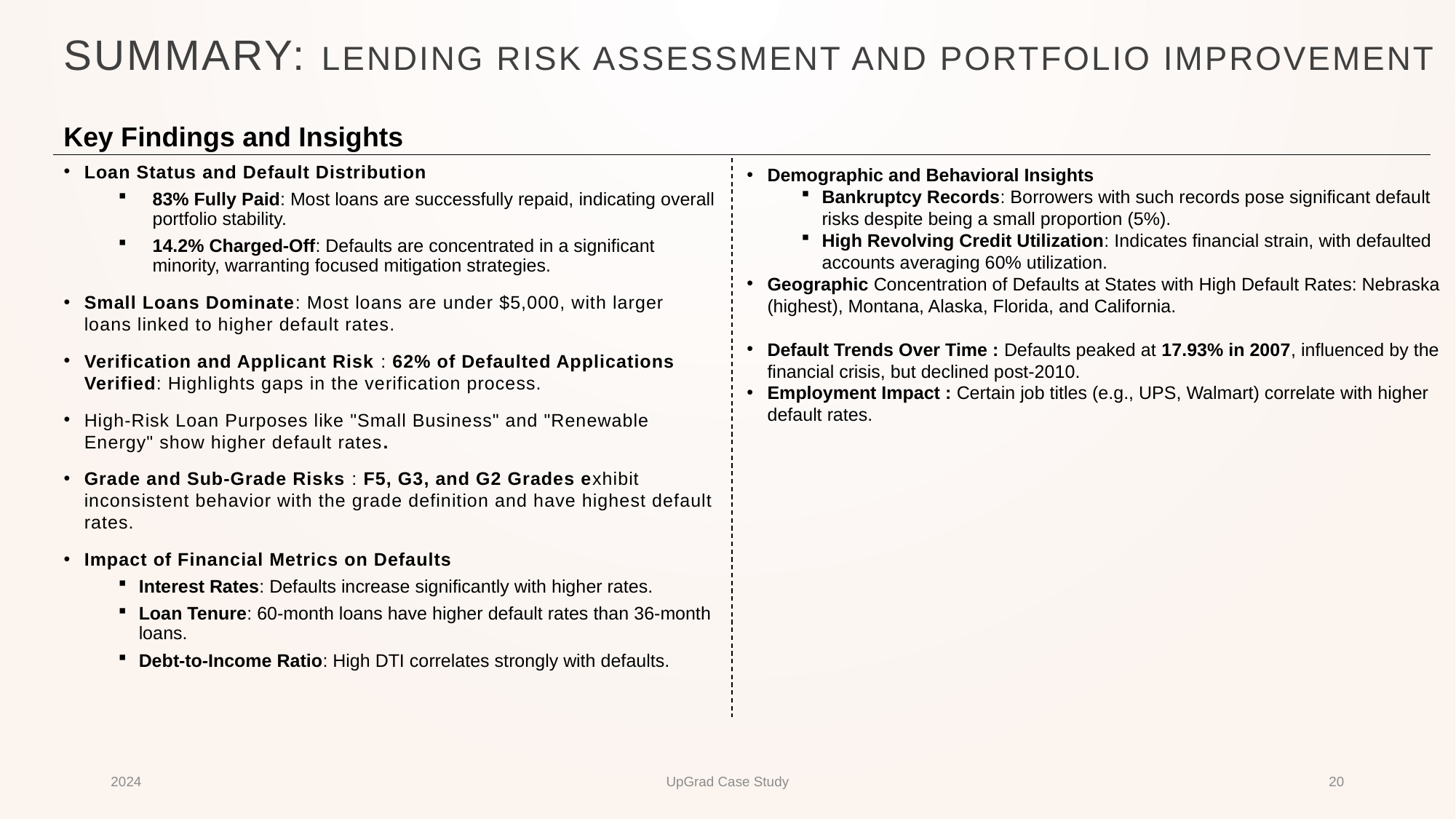

# SUMMARY: Lending Risk Assessment and Portfolio Improvement
Key Findings and Insights
Loan Status and Default Distribution
83% Fully Paid: Most loans are successfully repaid, indicating overall portfolio stability.
14.2% Charged-Off: Defaults are concentrated in a significant minority, warranting focused mitigation strategies.
Small Loans Dominate: Most loans are under $5,000, with larger loans linked to higher default rates.
Verification and Applicant Risk : 62% of Defaulted Applications Verified: Highlights gaps in the verification process.
High-Risk Loan Purposes like "Small Business" and "Renewable Energy" show higher default rates.
Grade and Sub-Grade Risks : F5, G3, and G2 Grades exhibit inconsistent behavior with the grade definition and have highest default rates.
Impact of Financial Metrics on Defaults
Interest Rates: Defaults increase significantly with higher rates.
Loan Tenure: 60-month loans have higher default rates than 36-month loans.
Debt-to-Income Ratio: High DTI correlates strongly with defaults.

Demographic and Behavioral Insights
Bankruptcy Records: Borrowers with such records pose significant default risks despite being a small proportion (5%).
High Revolving Credit Utilization: Indicates financial strain, with defaulted accounts averaging 60% utilization.
Geographic Concentration of Defaults at States with High Default Rates: Nebraska (highest), Montana, Alaska, Florida, and California.

Default Trends Over Time : Defaults peaked at 17.93% in 2007, influenced by the financial crisis, but declined post-2010.
Employment Impact : Certain job titles (e.g., UPS, Walmart) correlate with higher default rates.
2024
UpGrad Case Study
20